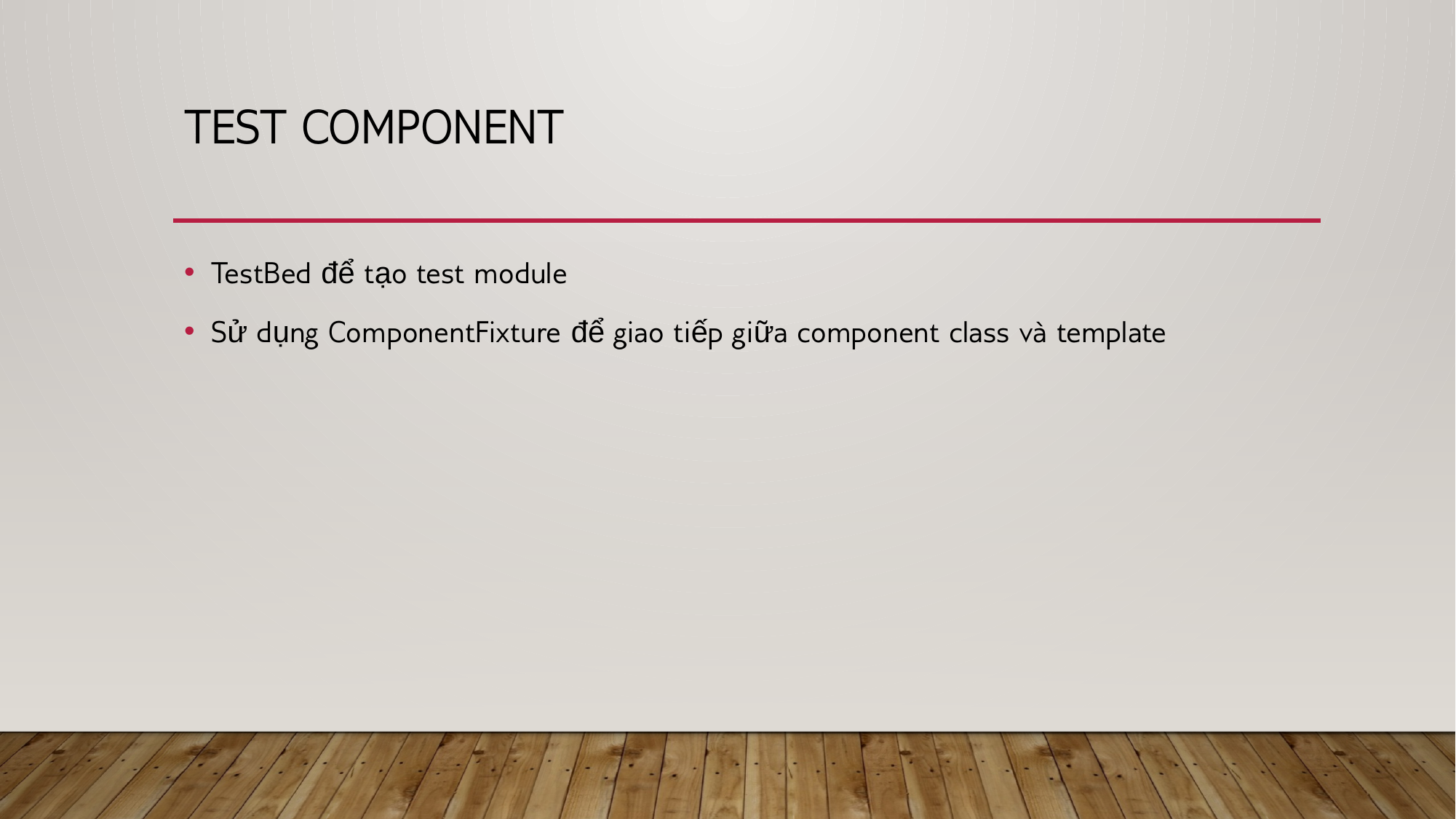

# Test component
TestBed để tạo test module
Sử dụng ComponentFixture để giao tiếp giữa component class và template